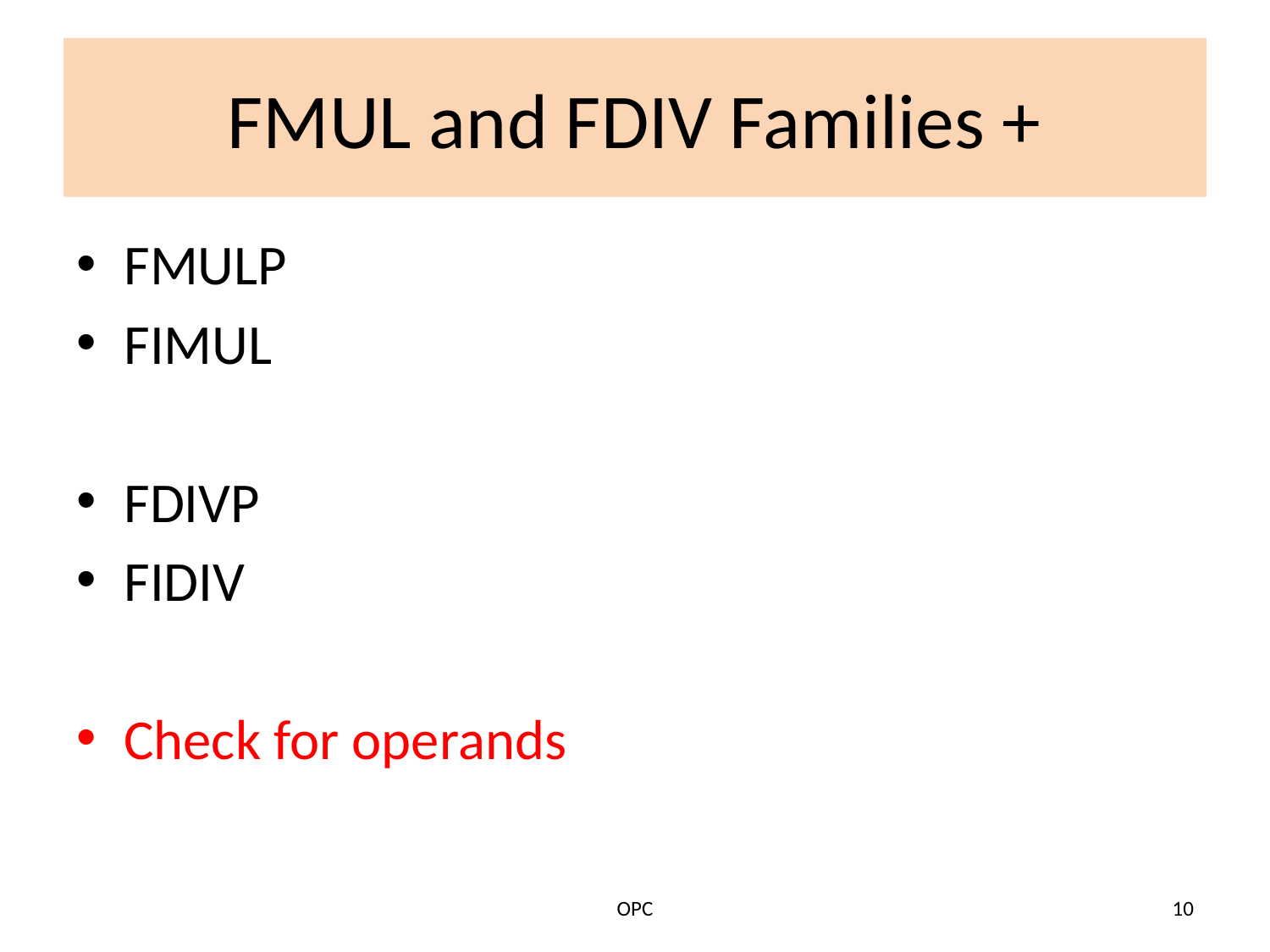

# FMUL and FDIV Families +
FMULP
FIMUL

FDIVP
FIDIV

Check for operands
OPC
10